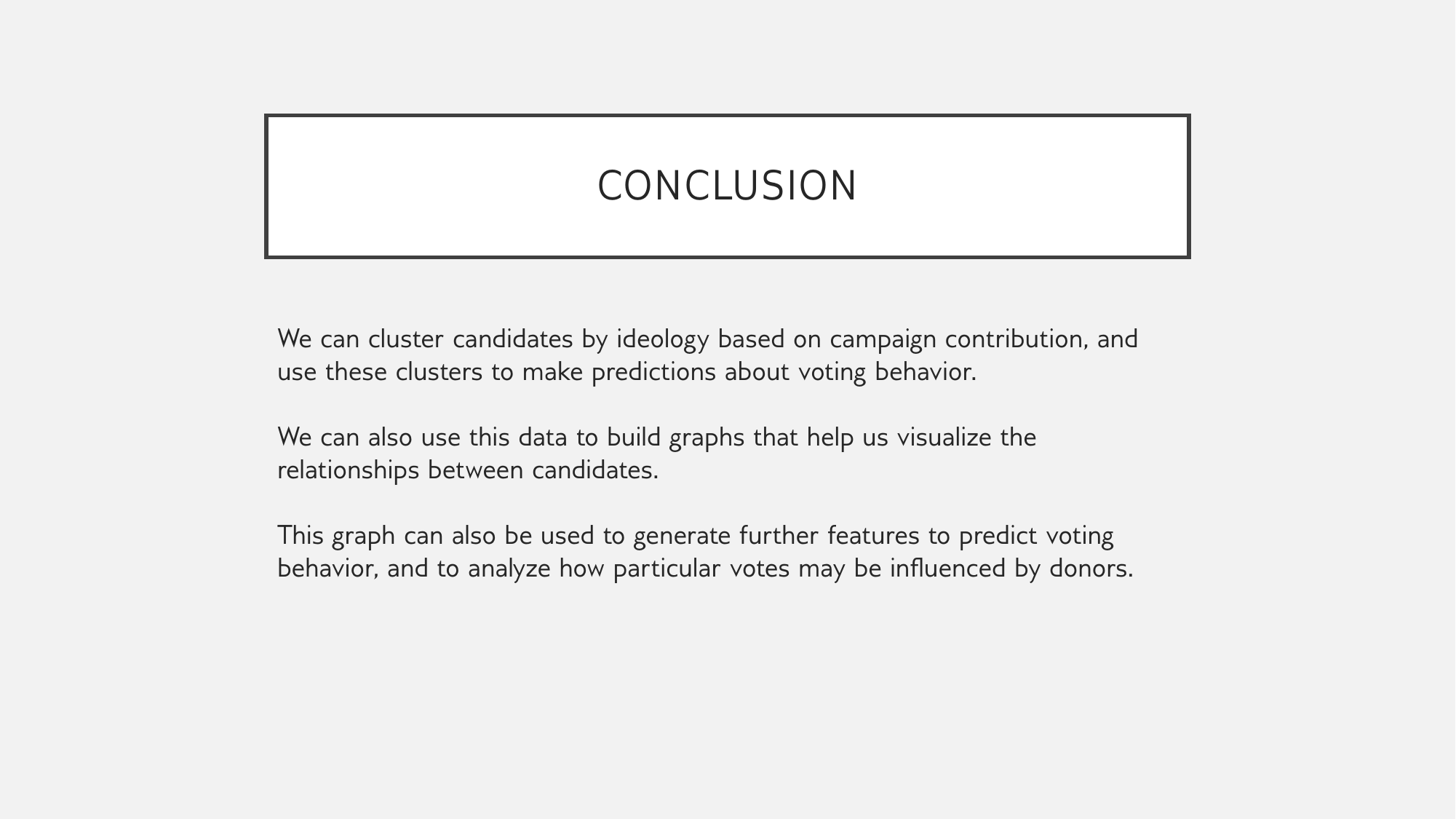

# Conclusion
We can cluster candidates by ideology based on campaign contribution, and use these clusters to make predictions about voting behavior.

We can also use this data to build graphs that help us visualize the relationships between candidates.
This graph can also be used to generate further features to predict voting behavior, and to analyze how particular votes may be influenced by donors.